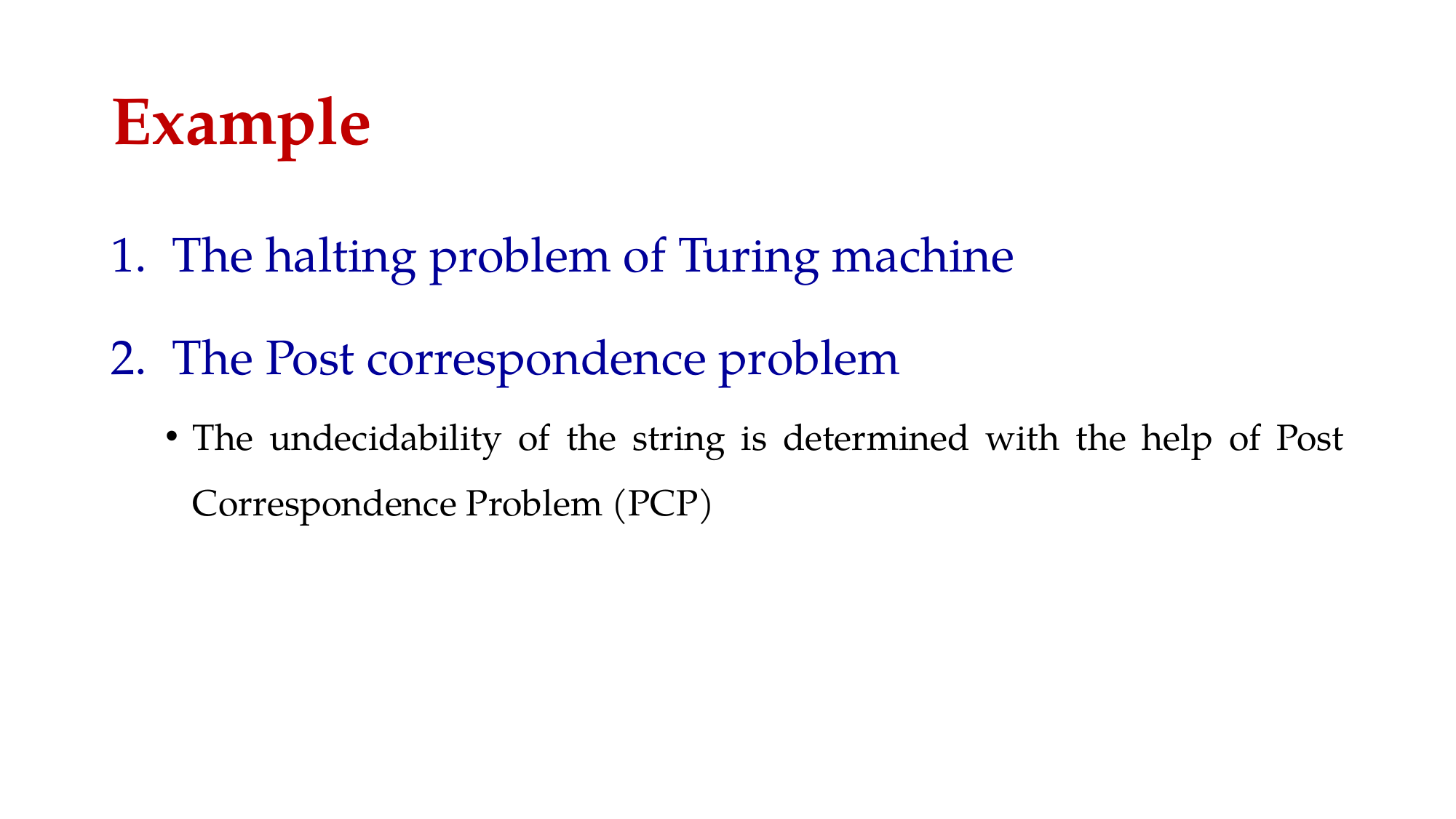

# Example
The halting problem of Turing machine
The Post correspondence problem
The undecidability of the string is determined with the help of Post Correspondence Problem (PCP)